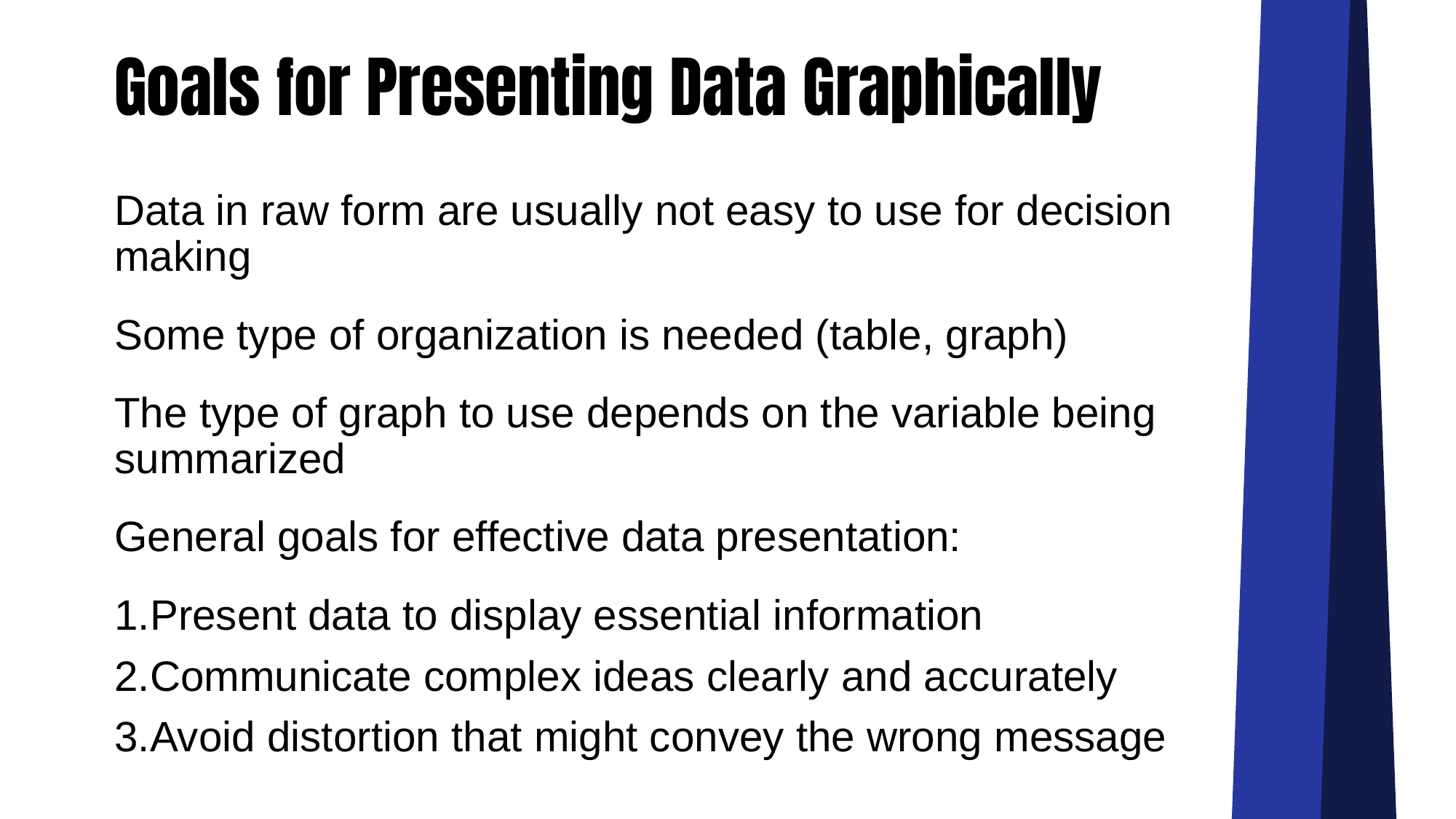

# Goals for Presenting Data Graphically
Data in raw form are usually not easy to use for decision making
Some type of organization is needed (table, graph)
The type of graph to use depends on the variable being summarized
General goals for effective data presentation:
Present data to display essential information
Communicate complex ideas clearly and accurately
Avoid distortion that might convey the wrong message